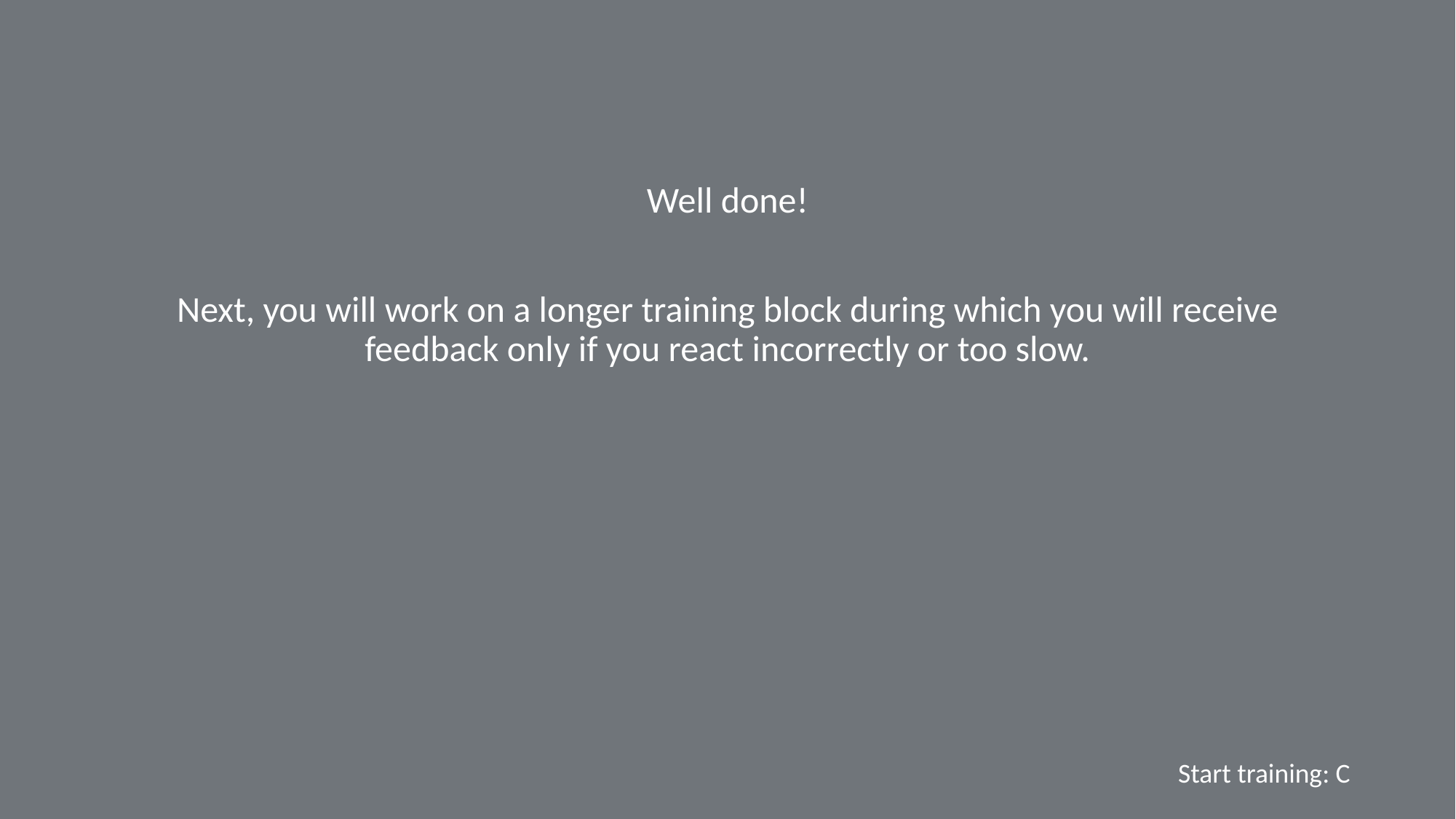

Well done!

Next, you will work on a longer training block during which you will receive feedback only if you react incorrectly or too slow.
|  | Start training: C |
| --- | --- |